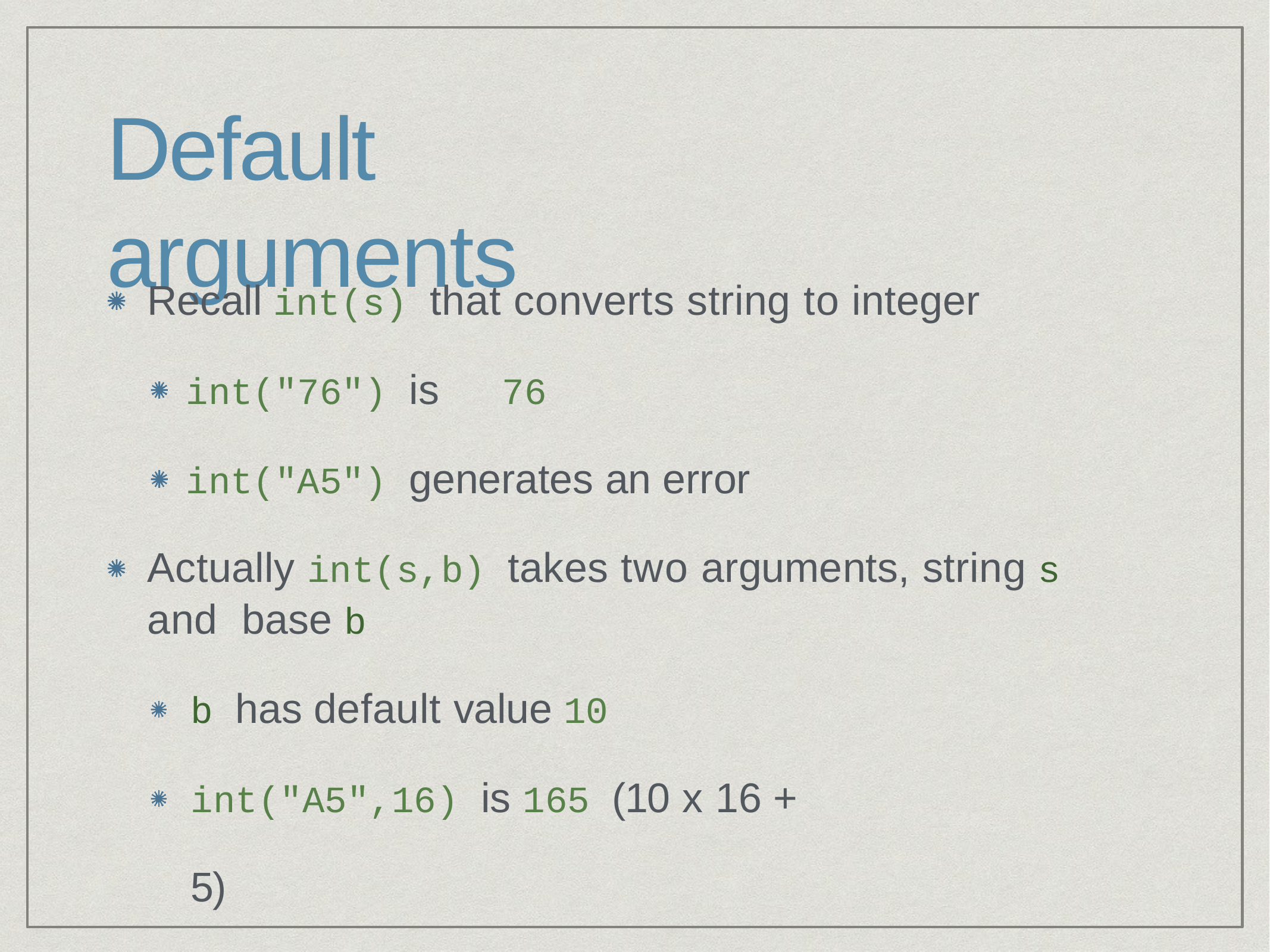

# Default arguments
Recall int(s) that converts string to integer
int("76") is	76
int("A5") generates an error
Actually int(s,b) takes two arguments, string s and  base b
b has default value 10  int("A5",16) is 165 (10 x 16 + 5)